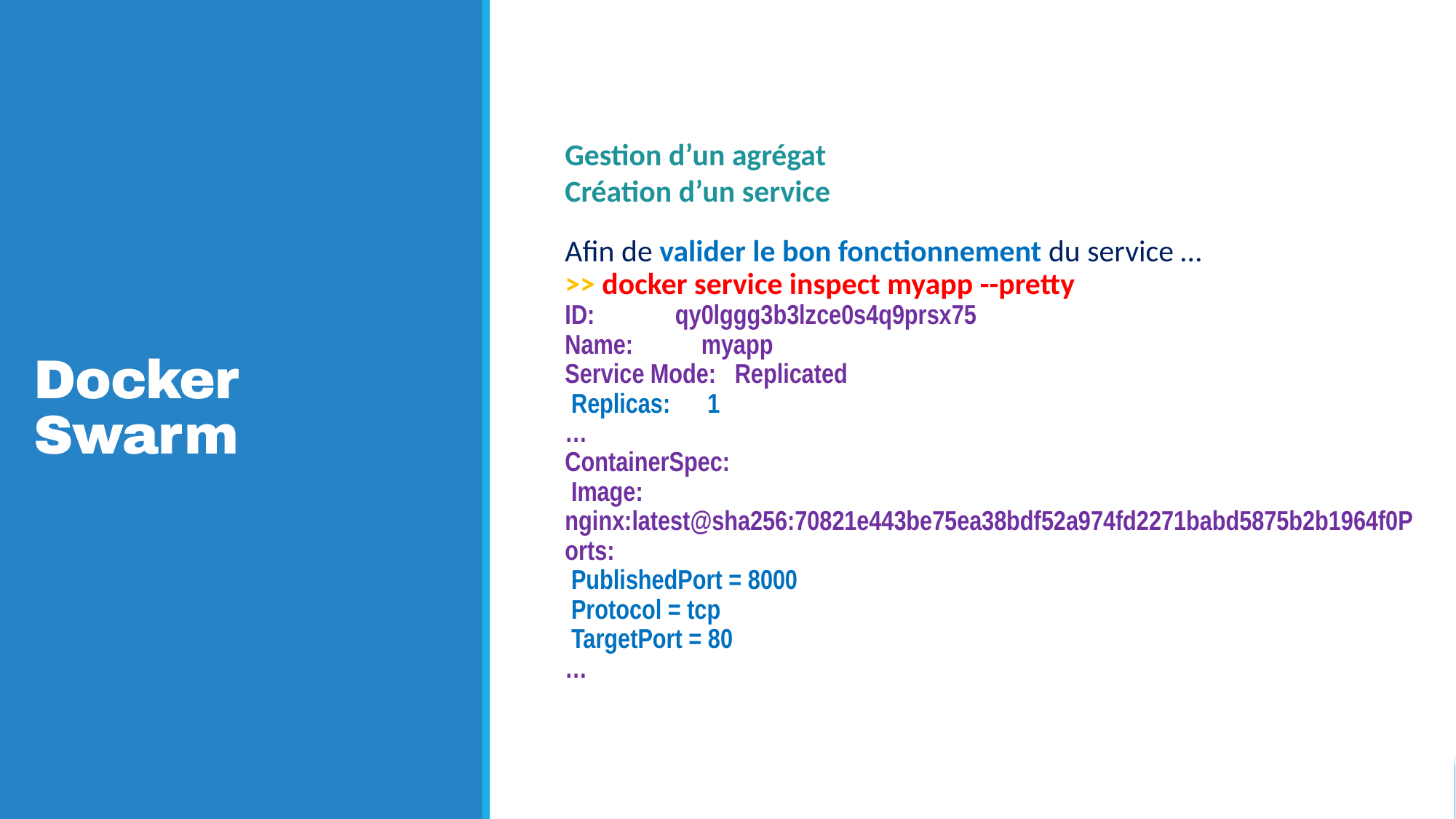

# Docker Swarm
Gestion d’un agrégat
Création d’un service
Afin de valider le bon fonctionnement du service …
>> docker service inspect myapp --pretty
ID:             qy0lggg3b3lzce0s4q9prsx75
Name:           myapp
Service Mode:   Replicated
 Replicas:      1
…
ContainerSpec:
 Image:         nginx:latest@sha256:70821e443be75ea38bdf52a974fd2271babd5875b2b1964f0Ports:
 PublishedPort = 8000
 Protocol = tcp
 TargetPort = 80
…